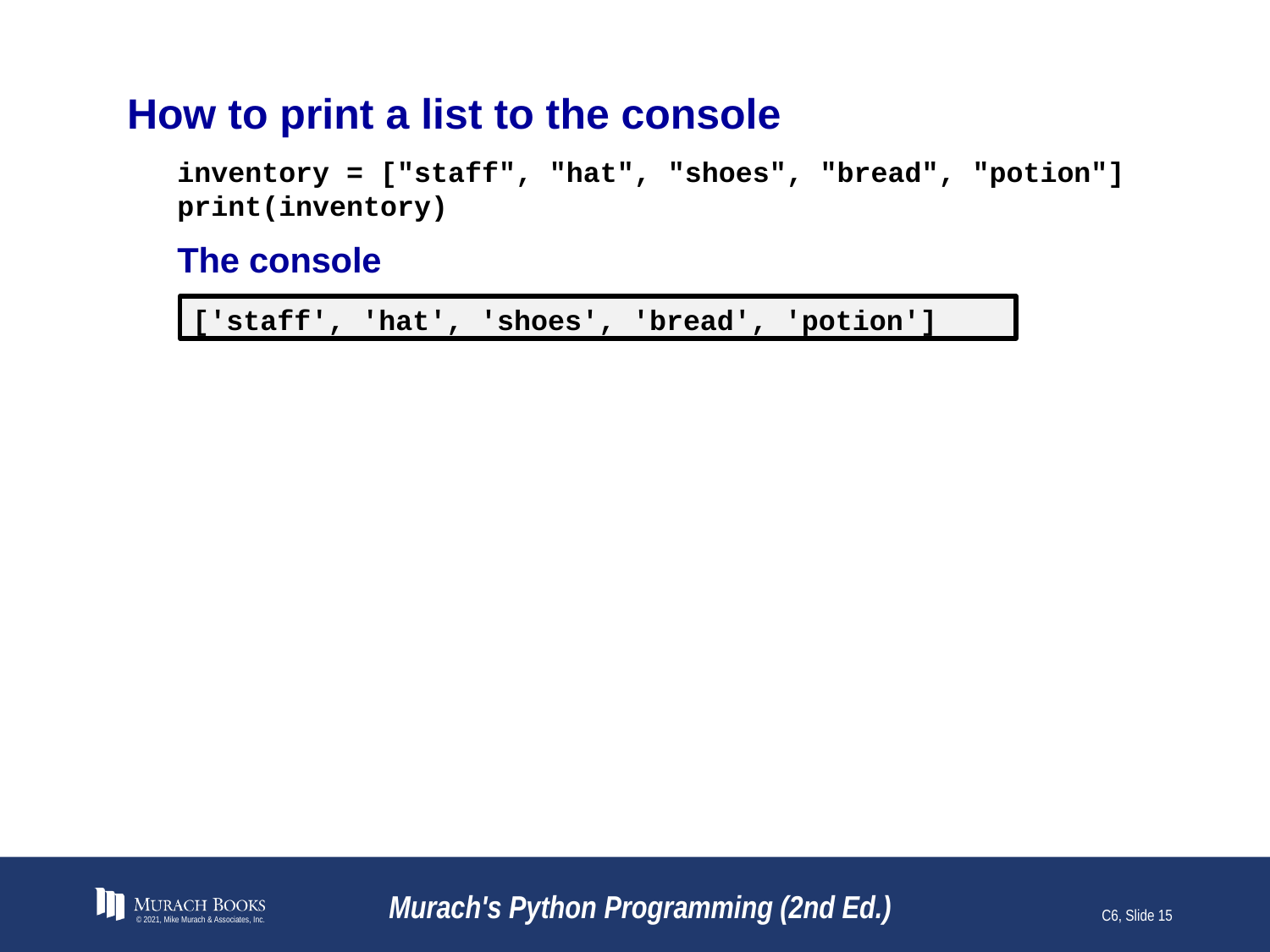

# How to print a list to the console
inventory = ["staff", "hat", "shoes", "bread", "potion"]
print(inventory)
The console

['staff', 'hat', 'shoes', 'bread', 'potion']

© 2021, Mike Murach & Associates, Inc.
Murach's Python Programming (2nd Ed.)

C6, Slide 15